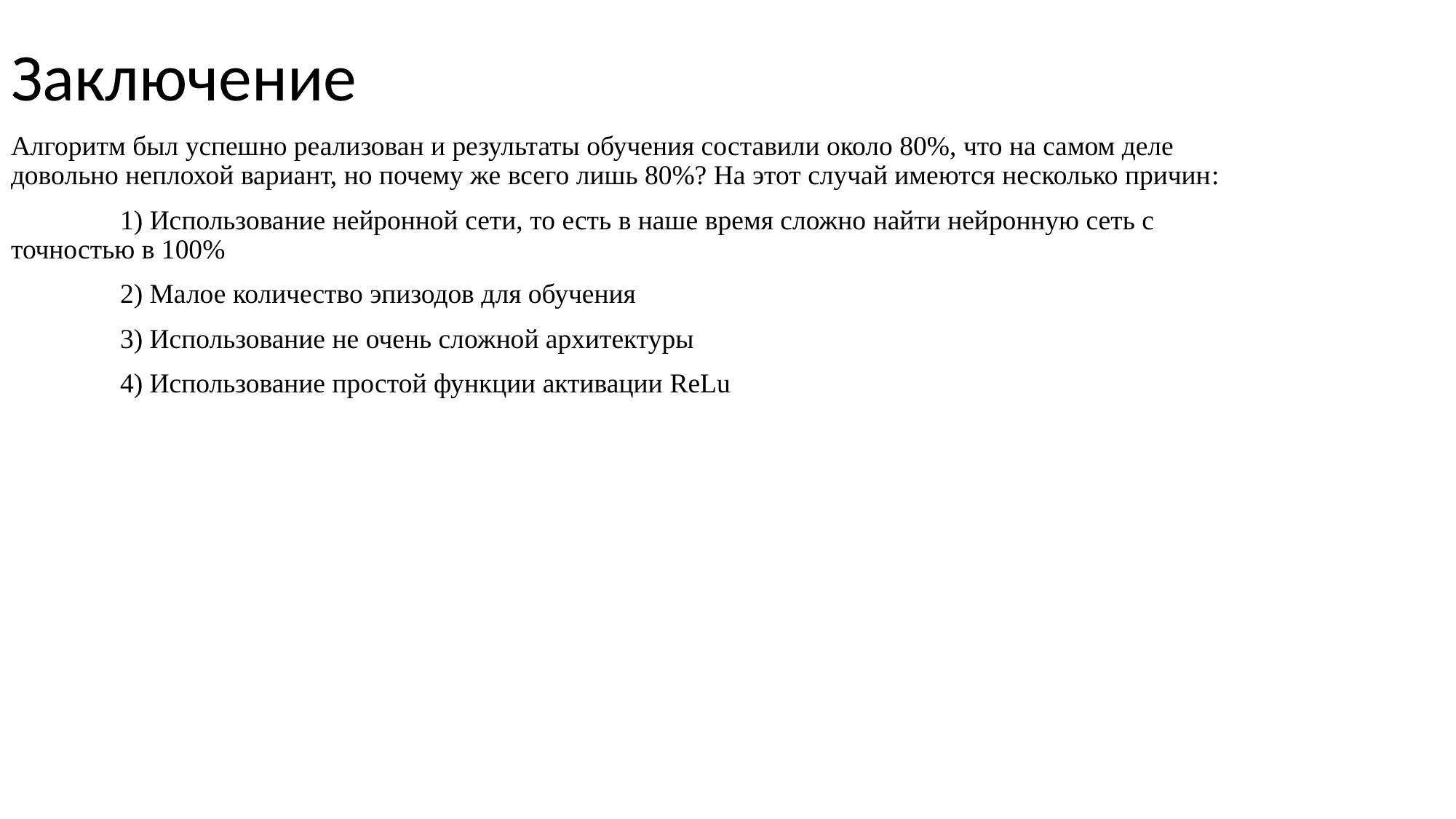

# Заключение
Алгоритм был успешно реализован и результаты обучения составили около 80%, что на самом деле довольно неплохой вариант, но почему же всего лишь 80%? На этот случай имеются несколько причин:
	1) Использование нейронной сети, то есть в наше время сложно найти нейронную сеть с точностью в 100%
	2) Малое количество эпизодов для обучения
	3) Использование не очень сложной архитектуры
	4) Использование простой функции активации ReLu